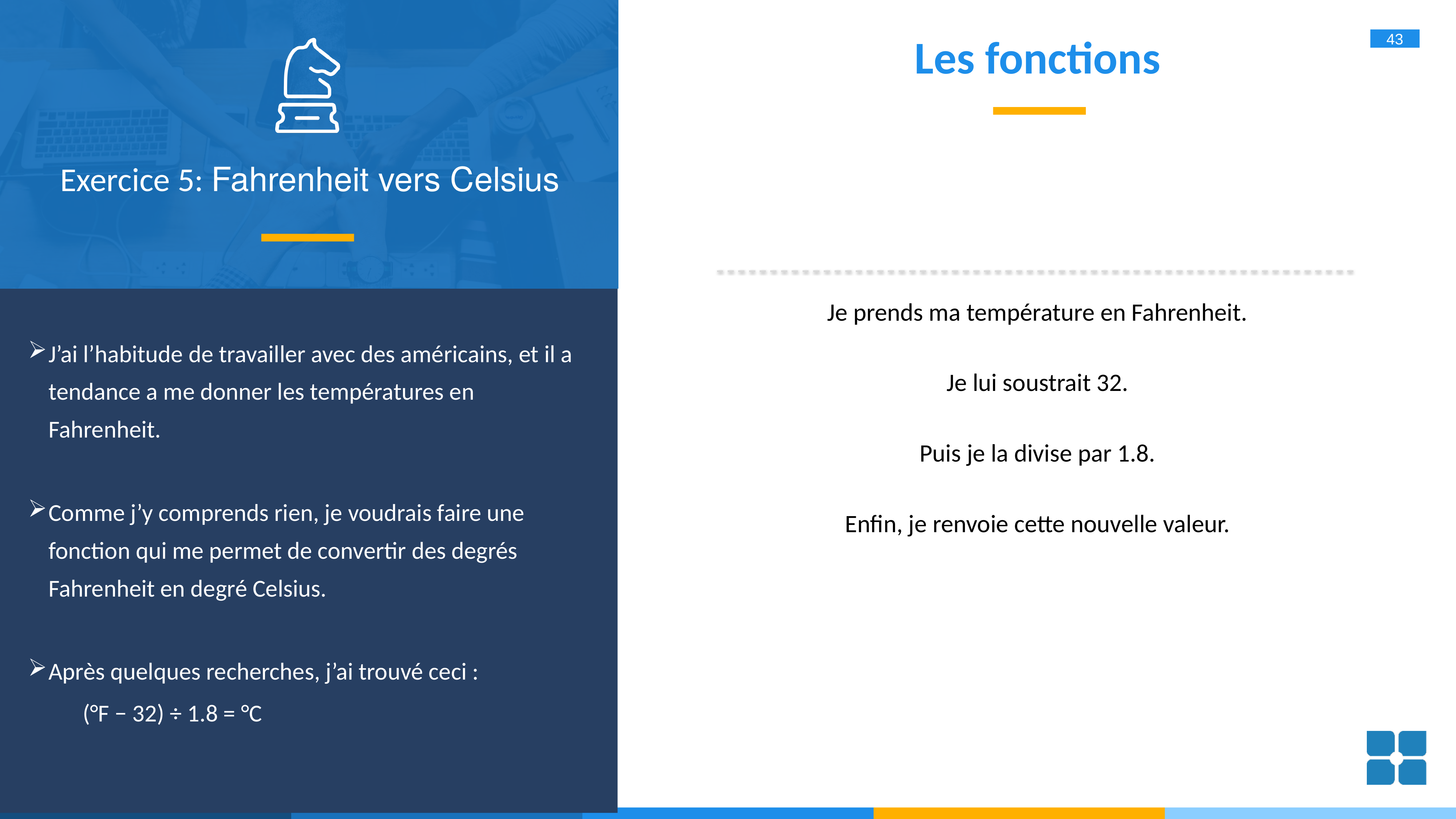

# Les fonctions
Exercice 5: Fahrenheit vers Celsius
Je prends ma température en Fahrenheit.
J’ai l’habitude de travailler avec des américains, et il a tendance a me donner les températures en Fahrenheit.

Comme j’y comprends rien, je voudrais faire une fonction qui me permet de convertir des degrés Fahrenheit en degré Celsius.

Après quelques recherches, j’ai trouvé ceci :
	(°F − 32) ÷ 1.8 = °C
Je lui soustrait 32.
Puis je la divise par 1.8.
Enfin, je renvoie cette nouvelle valeur.